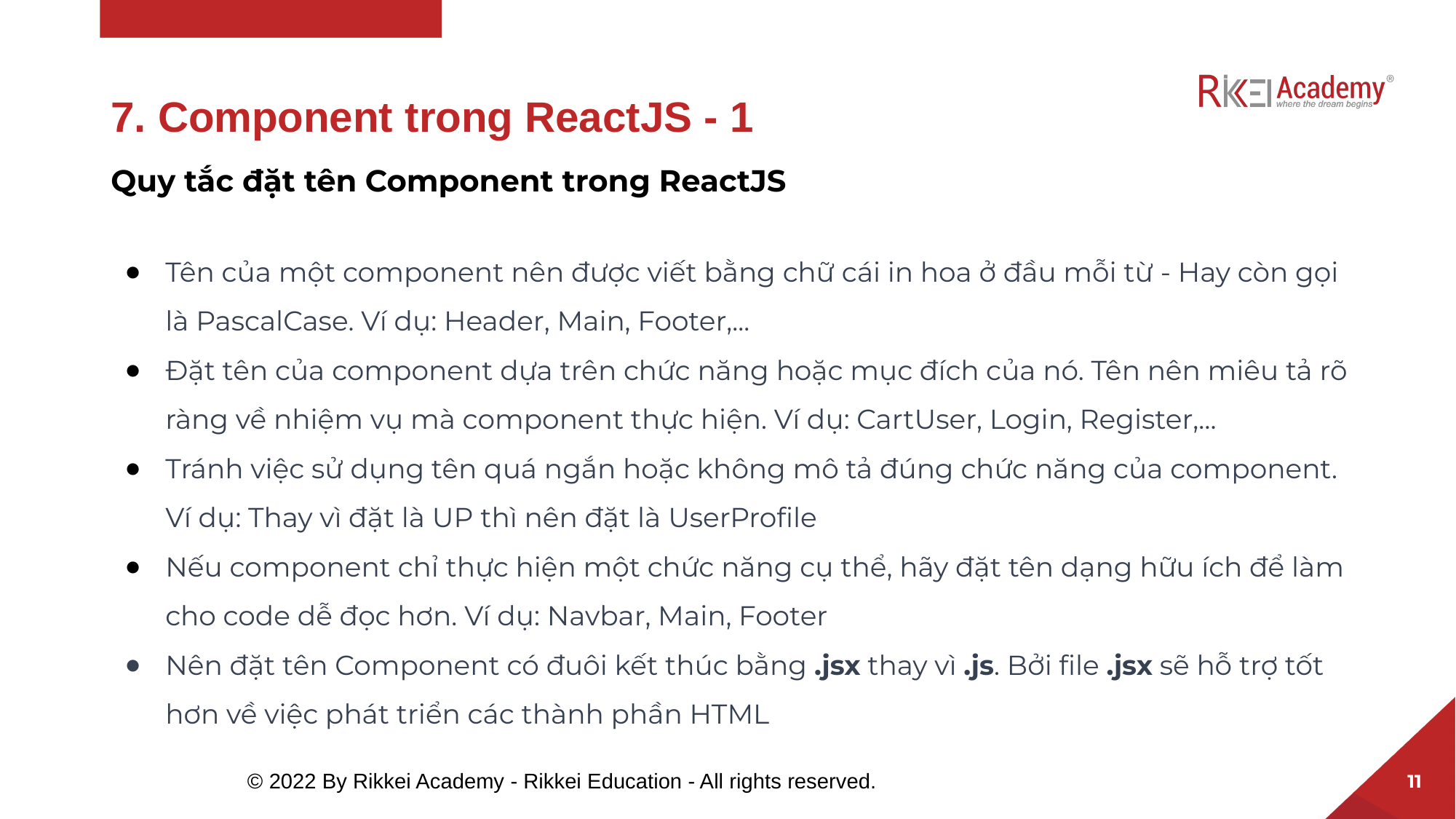

# 7. Component trong ReactJS - 1
Quy tắc đặt tên Component trong ReactJS
Tên của một component nên được viết bằng chữ cái in hoa ở đầu mỗi từ - Hay còn gọi là PascalCase. Ví dụ: Header, Main, Footer,...
Đặt tên của component dựa trên chức năng hoặc mục đích của nó. Tên nên miêu tả rõ ràng về nhiệm vụ mà component thực hiện. Ví dụ: CartUser, Login, Register,…
Tránh việc sử dụng tên quá ngắn hoặc không mô tả đúng chức năng của component. Ví dụ: Thay vì đặt là UP thì nên đặt là UserProfile
Nếu component chỉ thực hiện một chức năng cụ thể, hãy đặt tên dạng hữu ích để làm cho code dễ đọc hơn. Ví dụ: Navbar, Main, Footer
Nên đặt tên Component có đuôi kết thúc bằng .jsx thay vì .js. Bởi file .jsx sẽ hỗ trợ tốt hơn về việc phát triển các thành phần HTML